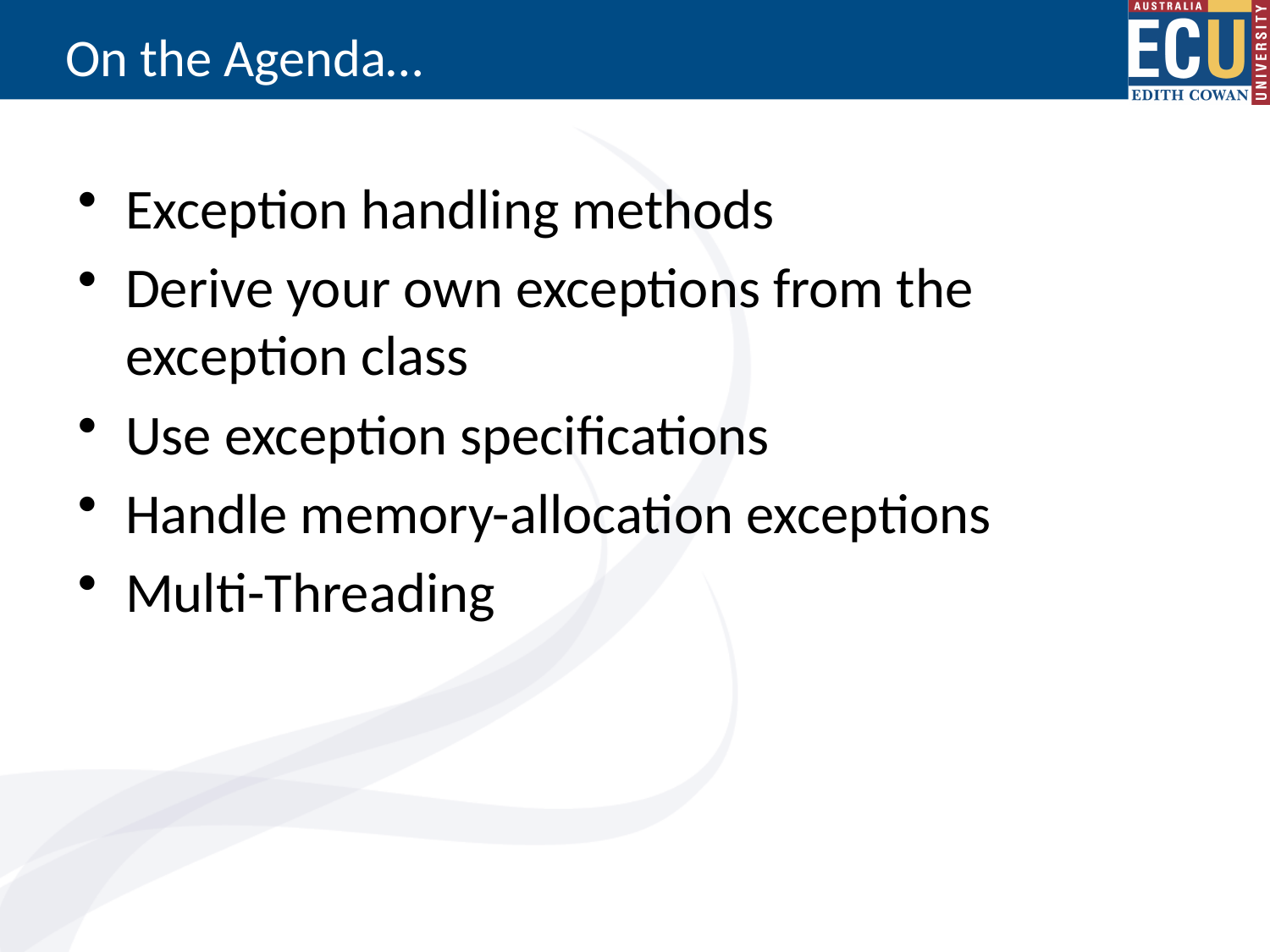

# On the Agenda…
Exception handling methods
Derive your own exceptions from the exception class
Use exception specifications
Handle memory-allocation exceptions
Multi-Threading